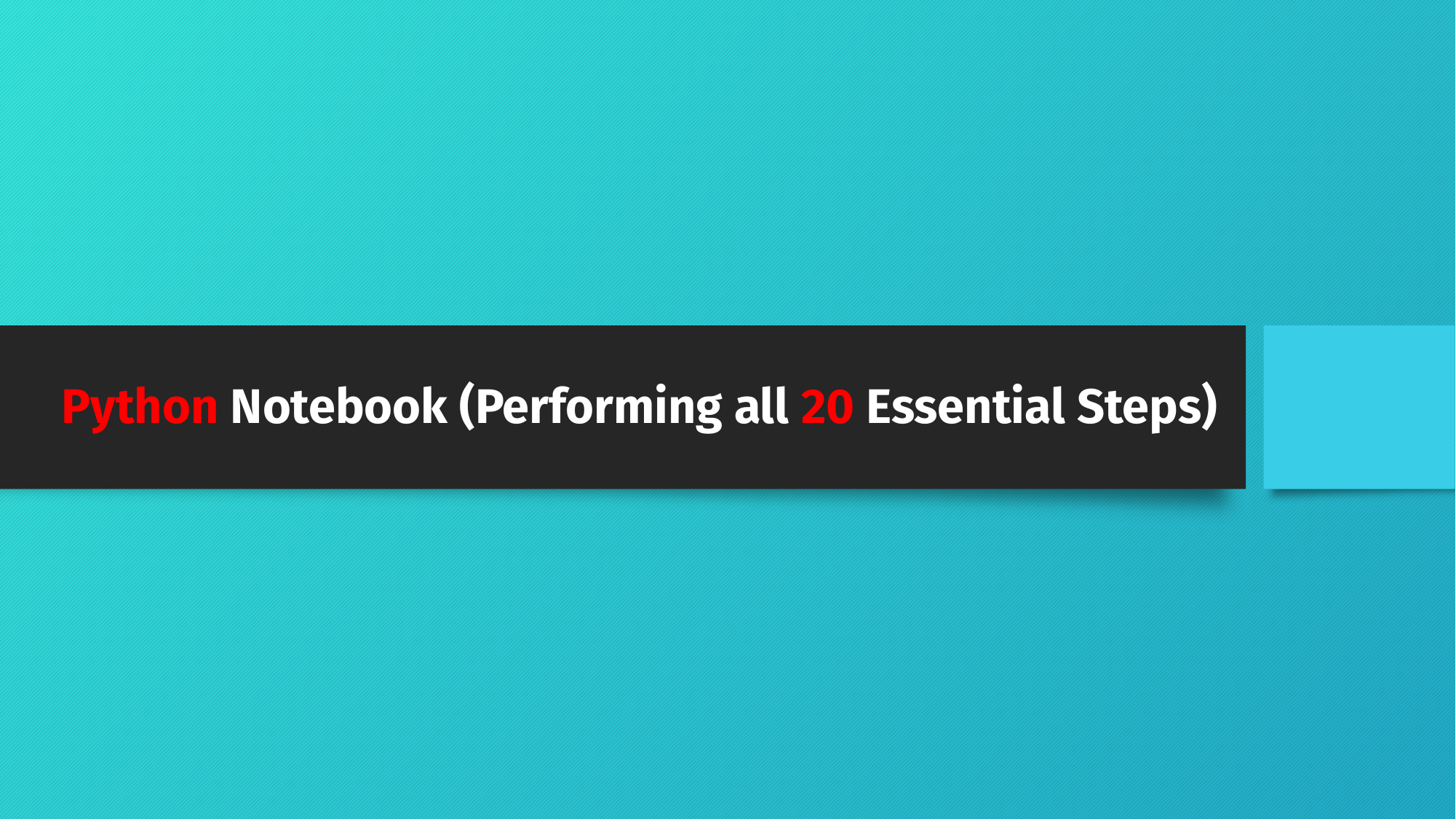

# Python Notebook (Performing all 20 Essential Steps)